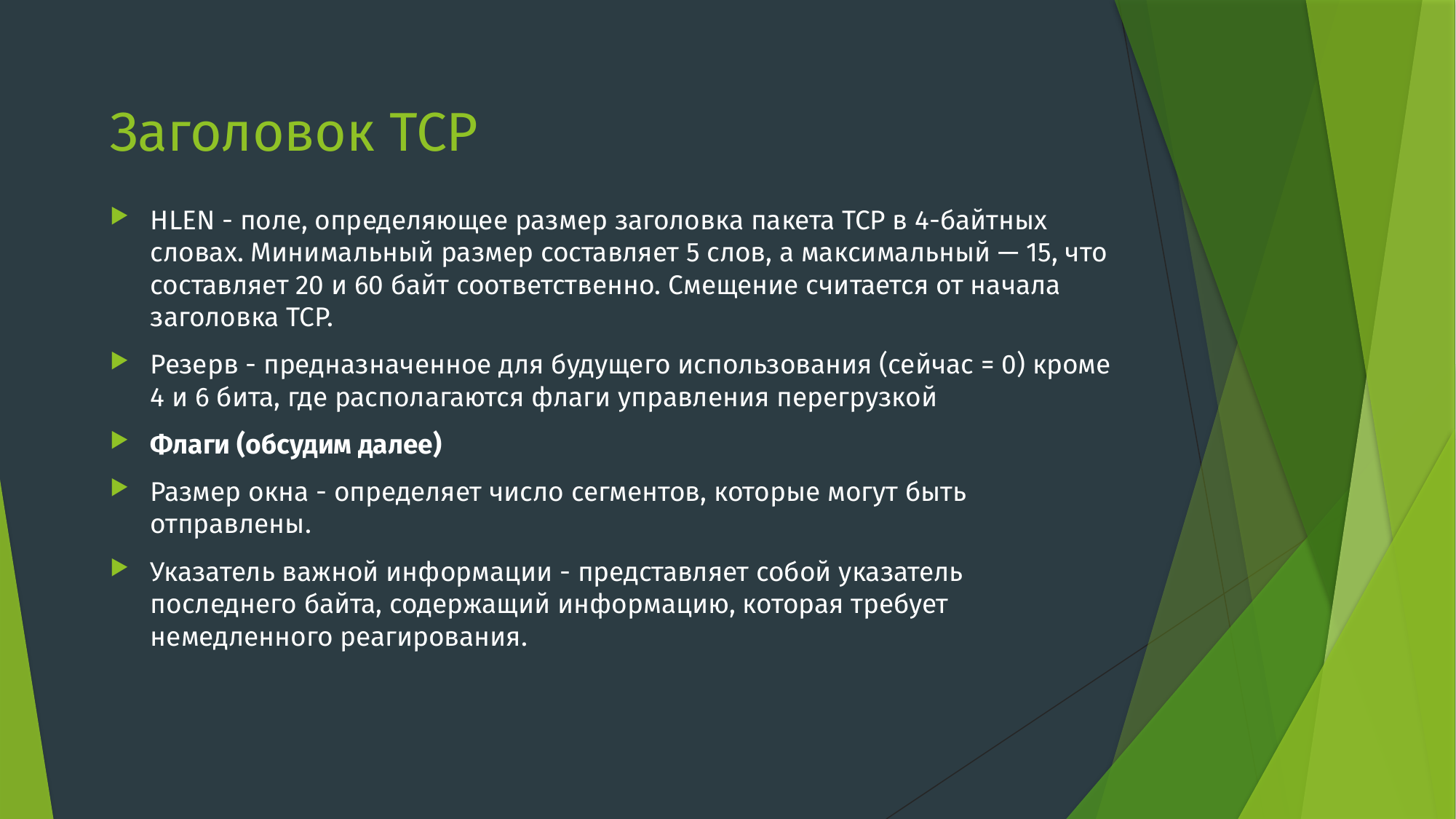

Заголовок TCP
HLEN - поле, определяющее размер заголовка пакета TCP в 4-байтных словах. Минимальный размер составляет 5 слов, а максимальный — 15, что составляет 20 и 60 байт соответственно. Смещение считается от начала заголовка TCP.
Резерв - предназначенное для будущего использования (сейчас = 0) кроме 4 и 6 бита, где располагаются флаги управления перегрузкой
Флаги (обсудим далее)
Размер окна - определяет число сегментов, которые могут быть отправлены.
Указатель важной информации - представляет собой указатель последнего байта, содержащий информацию, которая требует немедленного реагирования.